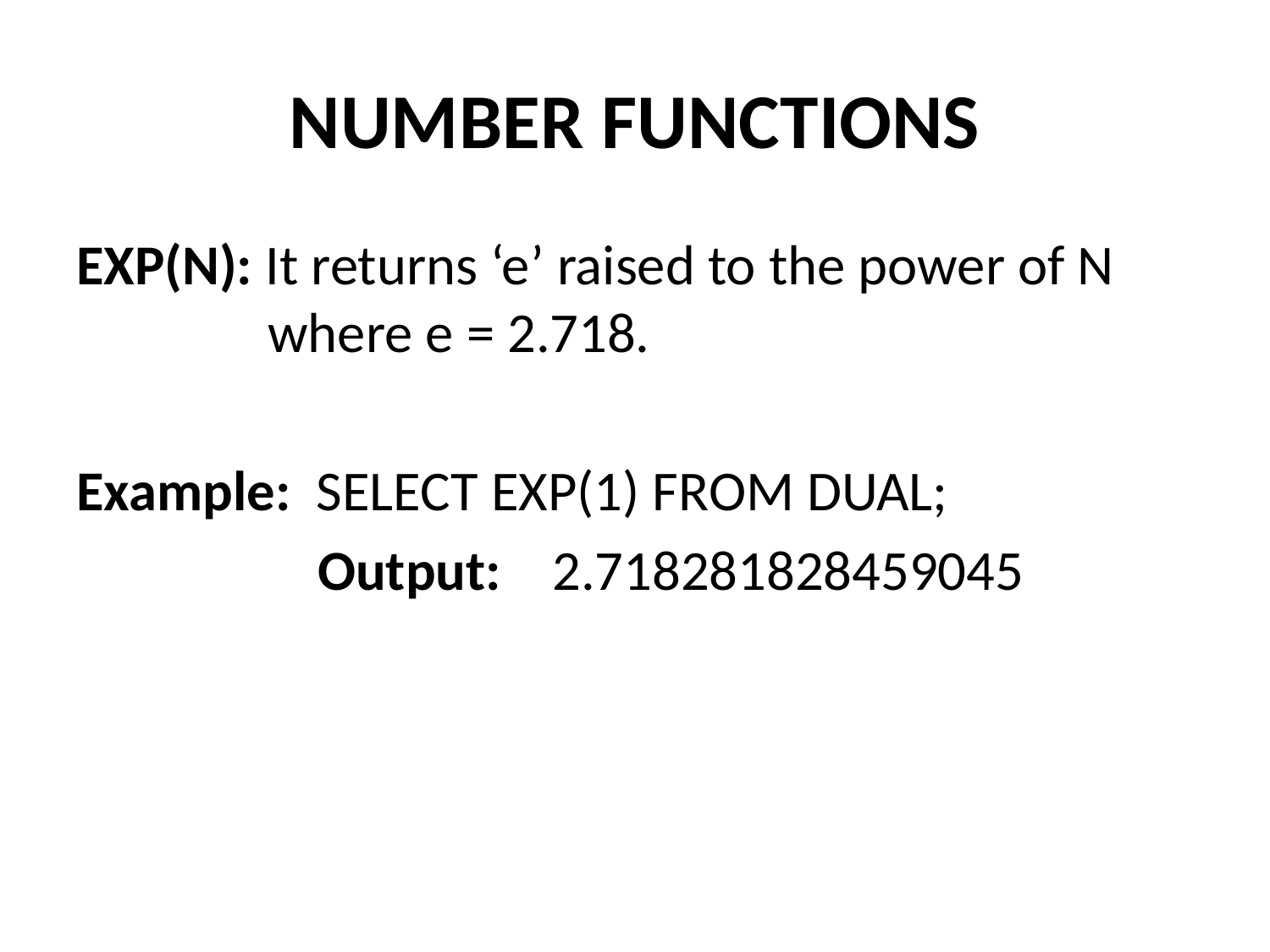

# NUMBER FUNCTIONS
EXP(N): It returns ‘e’ raised to the power of N where e = 2.718.

Example:  SELECT EXP(1) FROM DUAL;
                   Output:    2.718281828459045